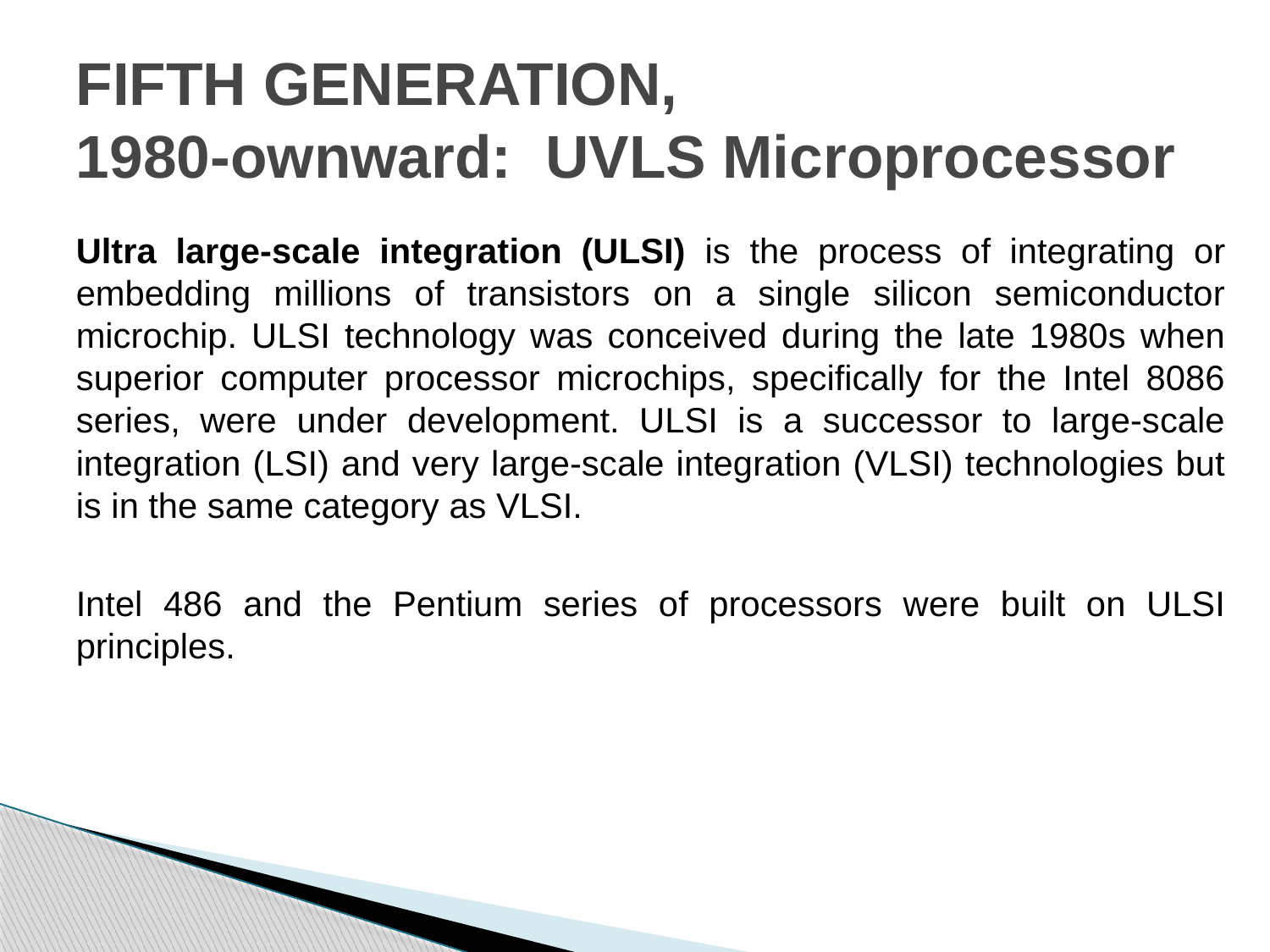

# FIFTH GENERATION, 1980-ownward:  UVLS Microprocessor
Ultra large-scale integration (ULSI) is the process of integrating or embedding millions of transistors on a single silicon semiconductor microchip. ULSI technology was conceived during the late 1980s when superior computer processor microchips, specifically for the Intel 8086 series, were under development. ULSI is a successor to large-scale integration (LSI) and very large-scale integration (VLSI) technologies but is in the same category as VLSI.

Intel 486 and the Pentium series of processors were built on ULSI principles.